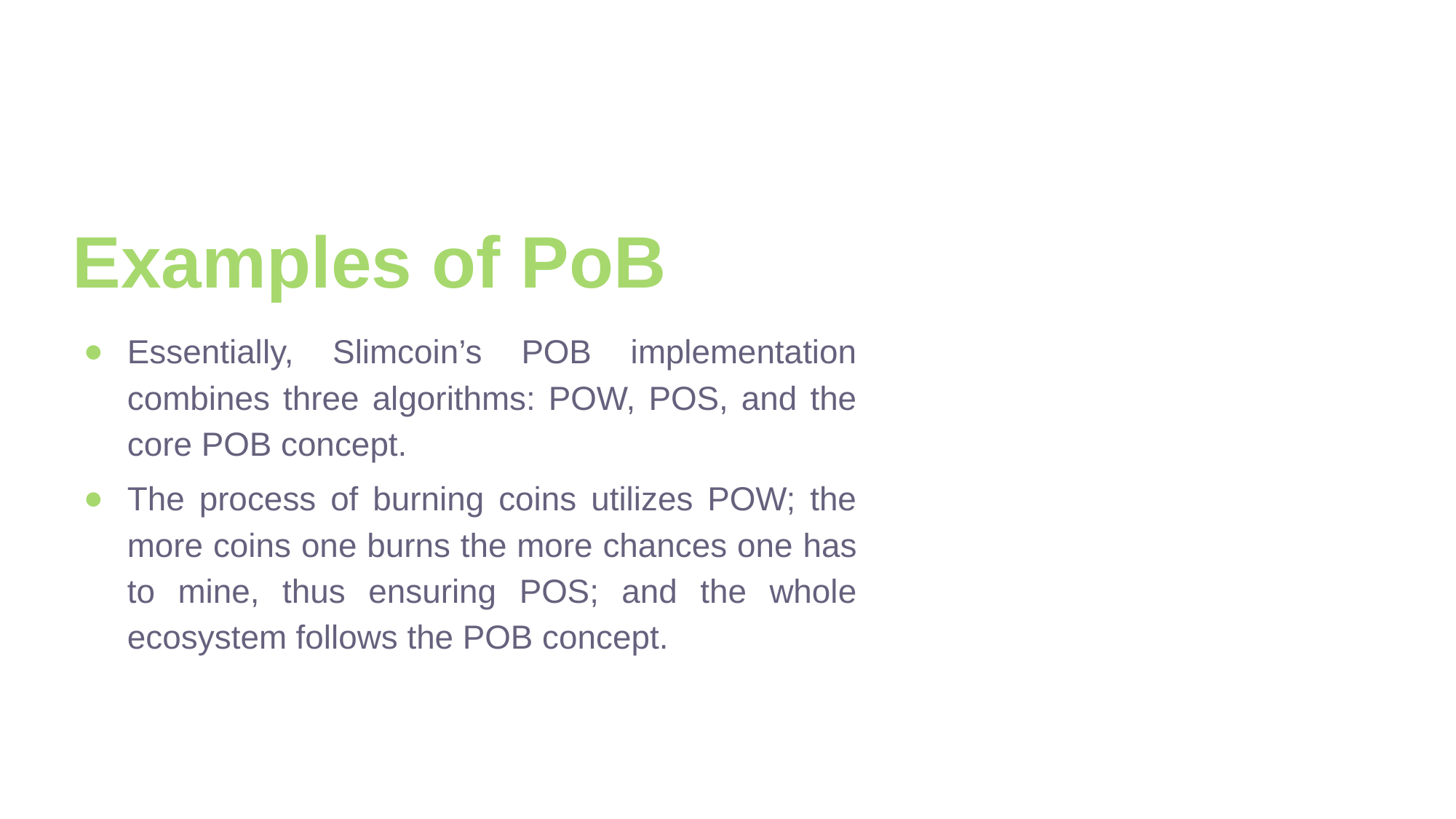

# Examples of PoB
Essentially, Slimcoin’s POB implementation combines three algorithms: POW, POS, and the core POB concept.
The process of burning coins utilizes POW; the more coins one burns the more chances one has to mine, thus ensuring POS; and the whole ecosystem follows the POB concept.